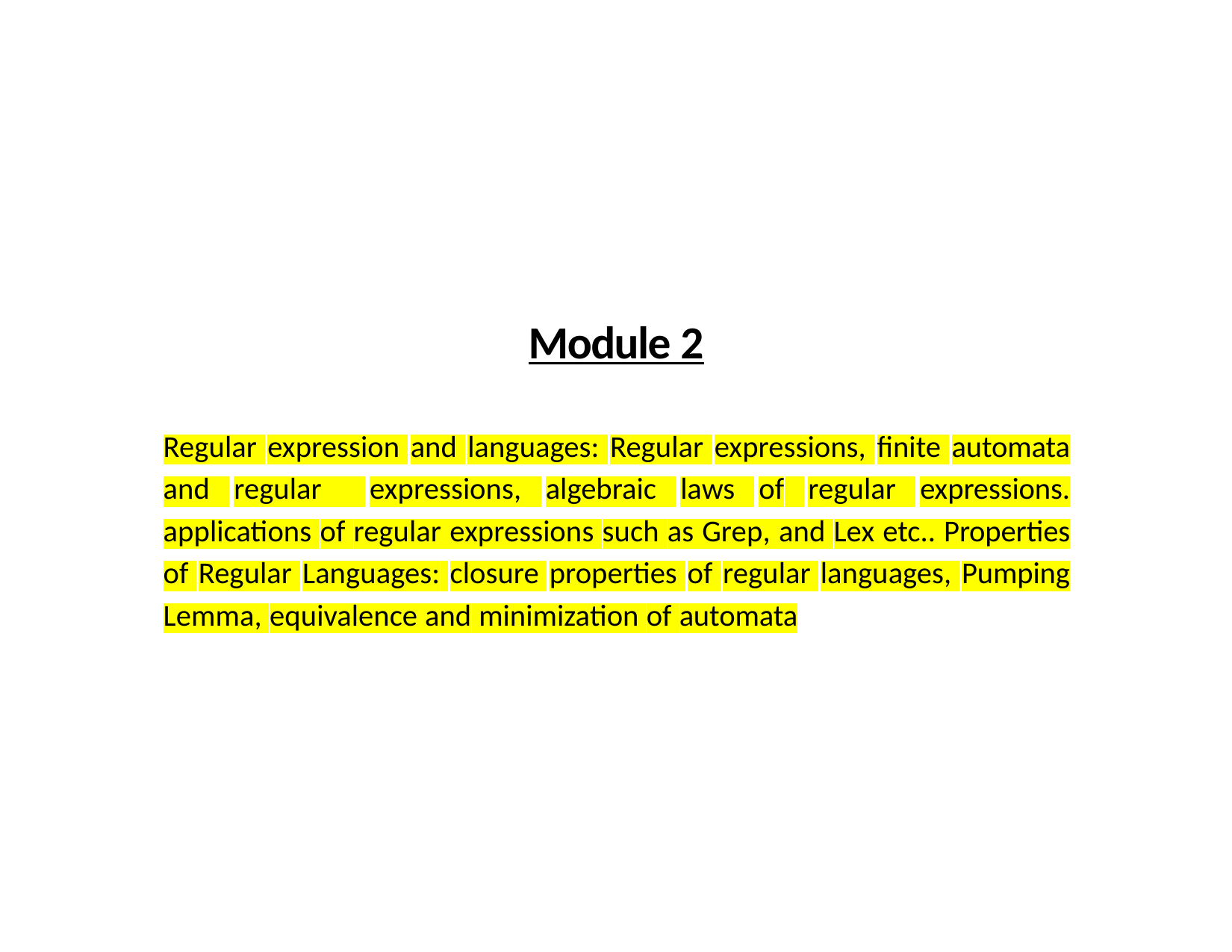

# Module 2
Regular expression and languages: Regular expressions, finite automata and  regular    expressions,  algebraic  laws  of  regular  expressions. applications of regular expressions such as Grep, and Lex etc.. Properties of Regular Languages: closure properties of regular languages, Pumping Lemma, equivalence and minimization of automata